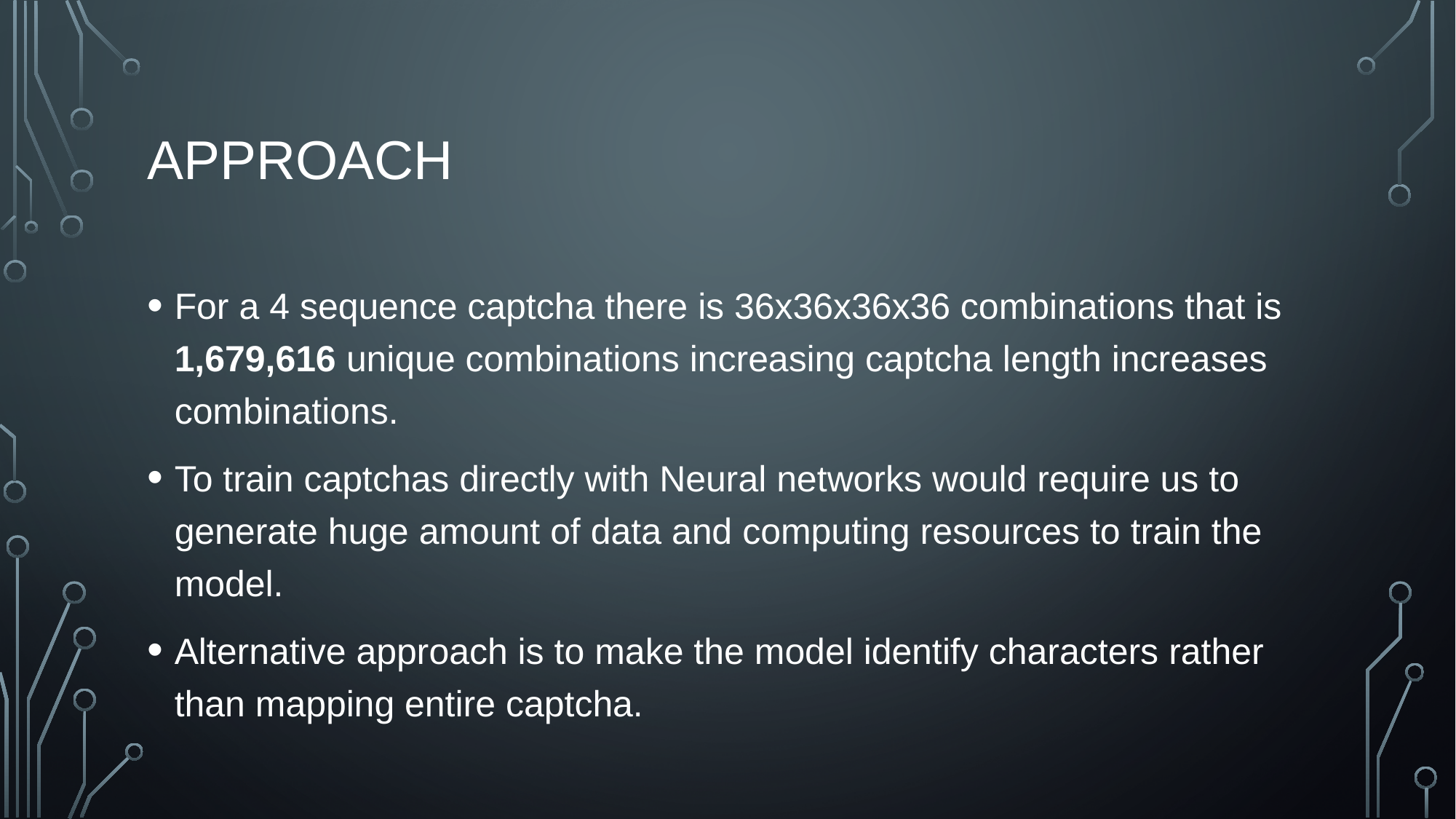

# approach
For a 4 sequence captcha there is 36x36x36x36 combinations that is 1,679,616 unique combinations increasing captcha length increases combinations.
To train captchas directly with Neural networks would require us to generate huge amount of data and computing resources to train the model.
Alternative approach is to make the model identify characters rather than mapping entire captcha.